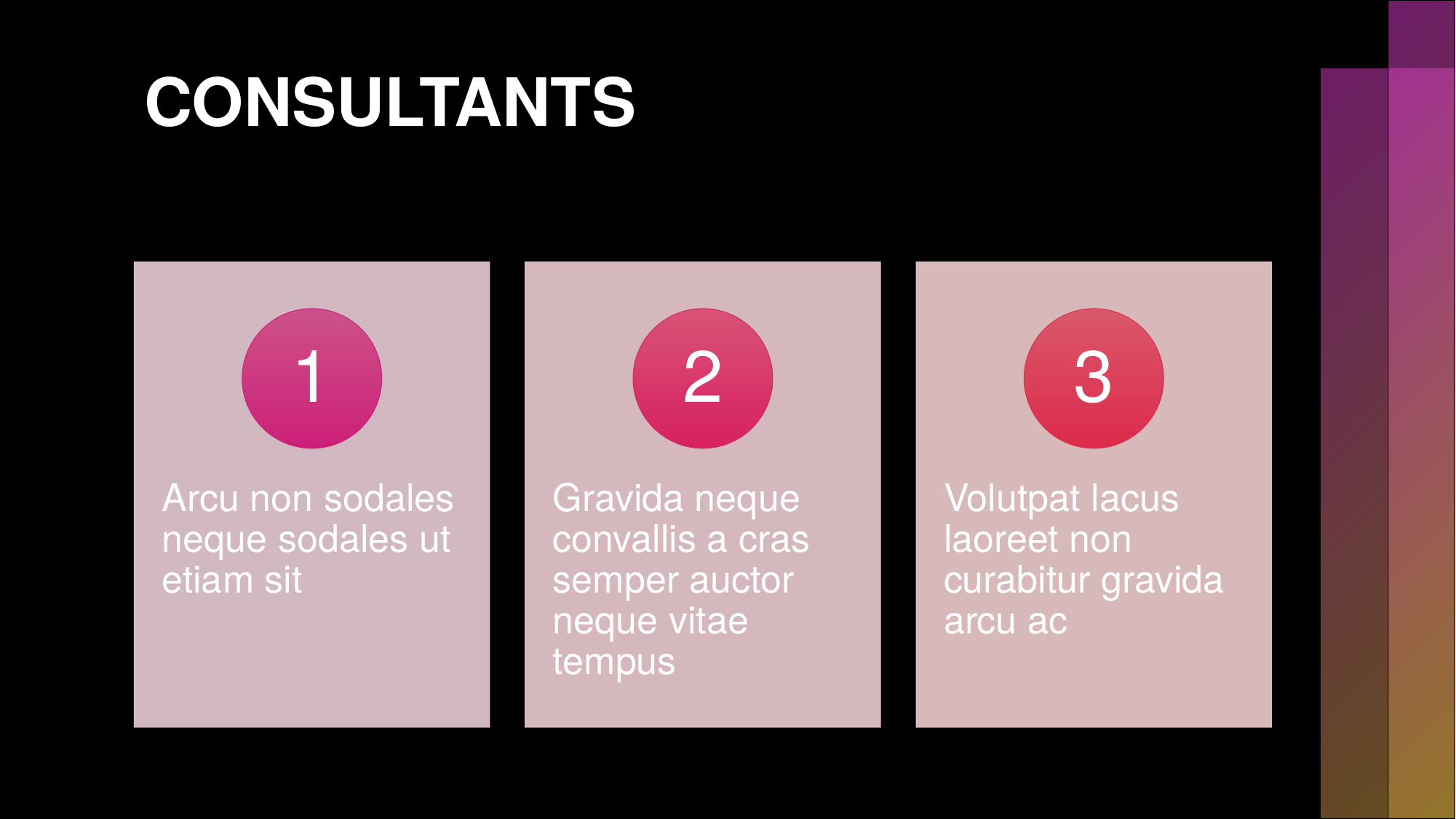

# CONSULTANTS

Arcu non sodales neque sodales ut etiam sit
1
Gravida neque convallis a cras semper auctor neque vitae tempus
2
Volutpat lacus laoreet non curabitur gravida arcu ac
3